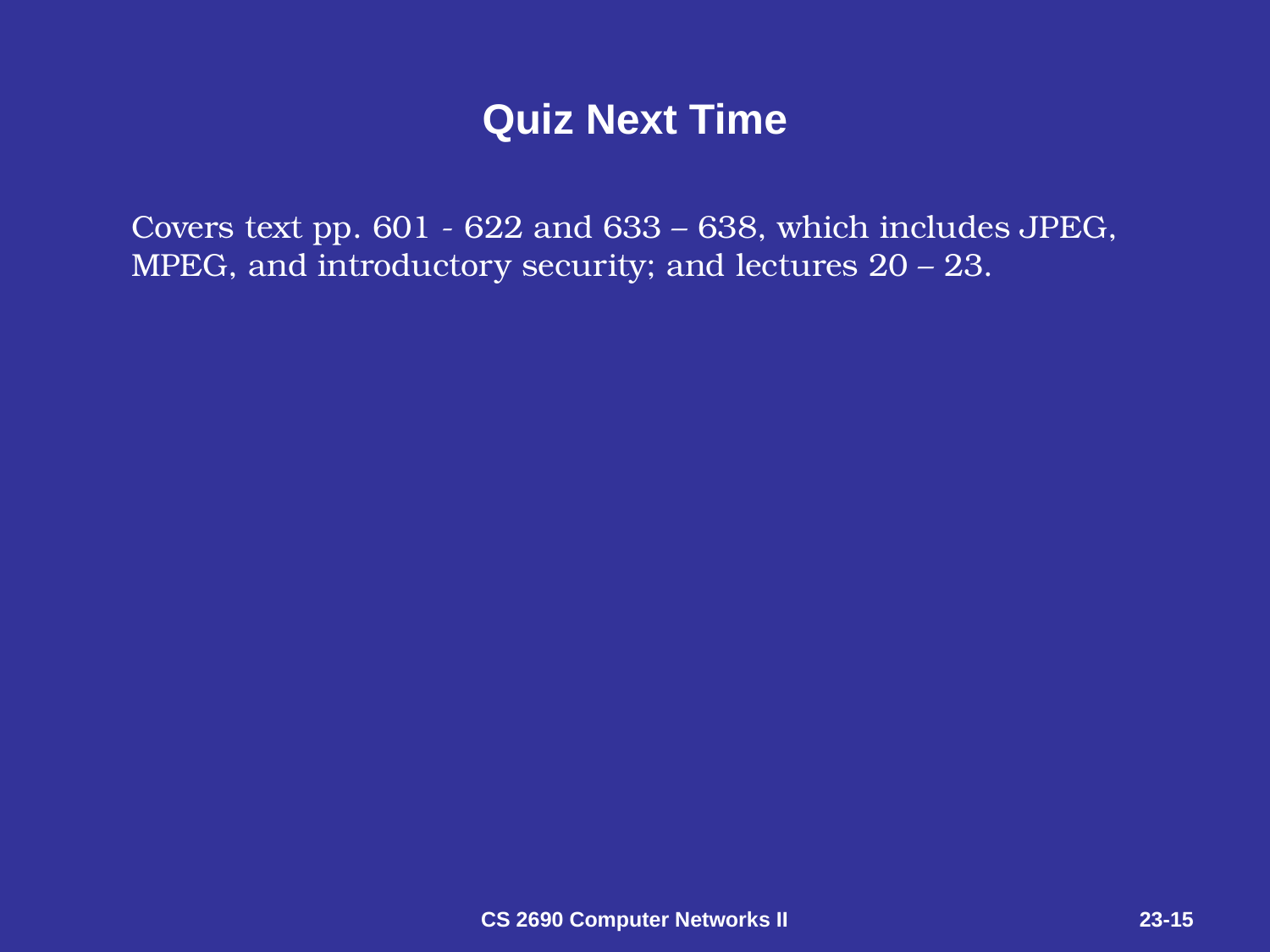

# Quiz Next Time
Covers text pp. 601 - 622 and 633 – 638, which includes JPEG, MPEG, and introductory security; and lectures 20 – 23.
CS 2690 Computer Networks II
23-15